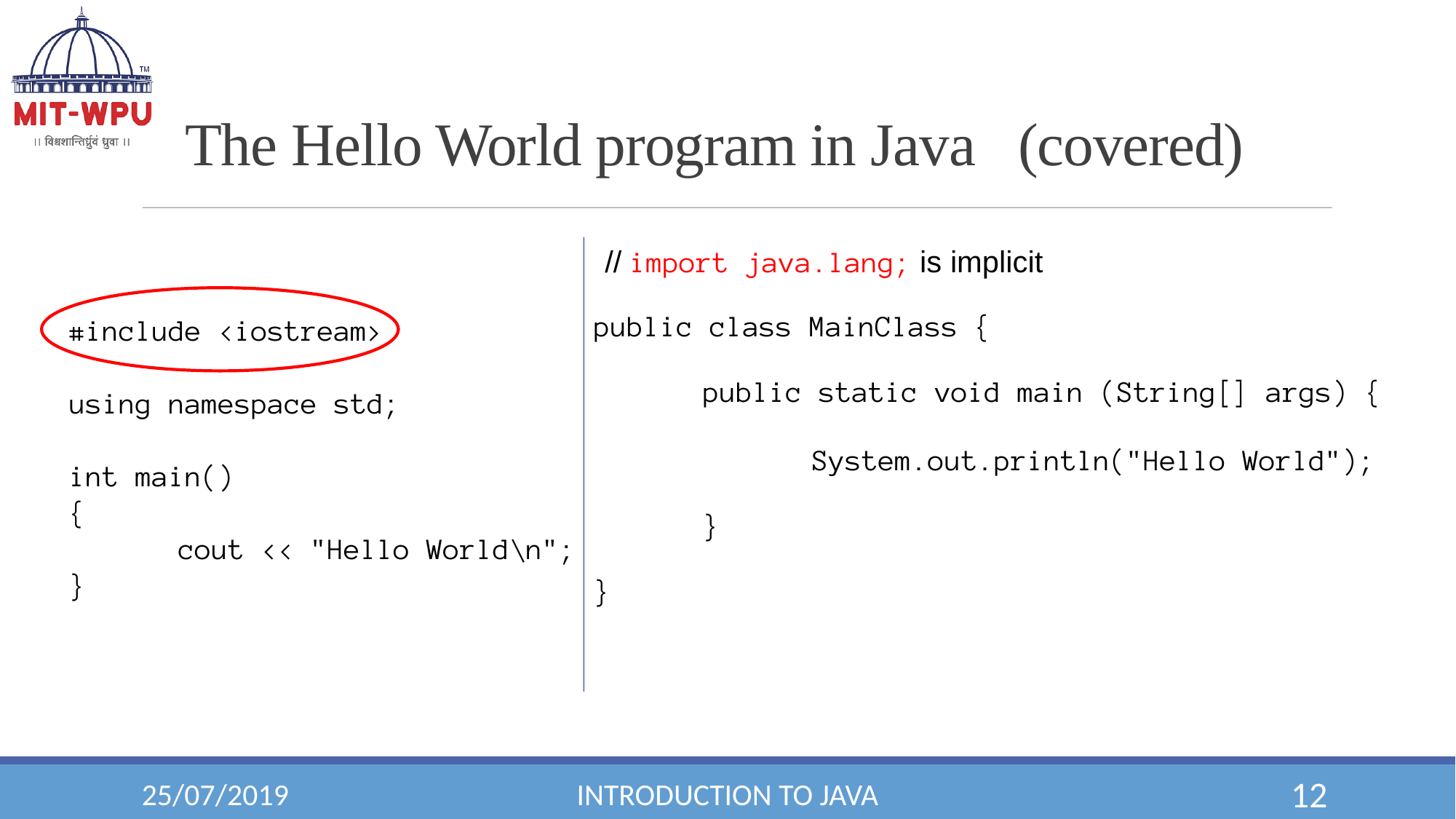

The Hello World program in Java   (covered)

public class MainClass {
	public static void main (String[] args) {
		System.out.println("Hello World");
	}
}

// import java.lang; is implicit

#include <iostream>

using namespace std;

int main()
{
	cout << "Hello World\n";
}

25/07/2019
Introduction to Java
12